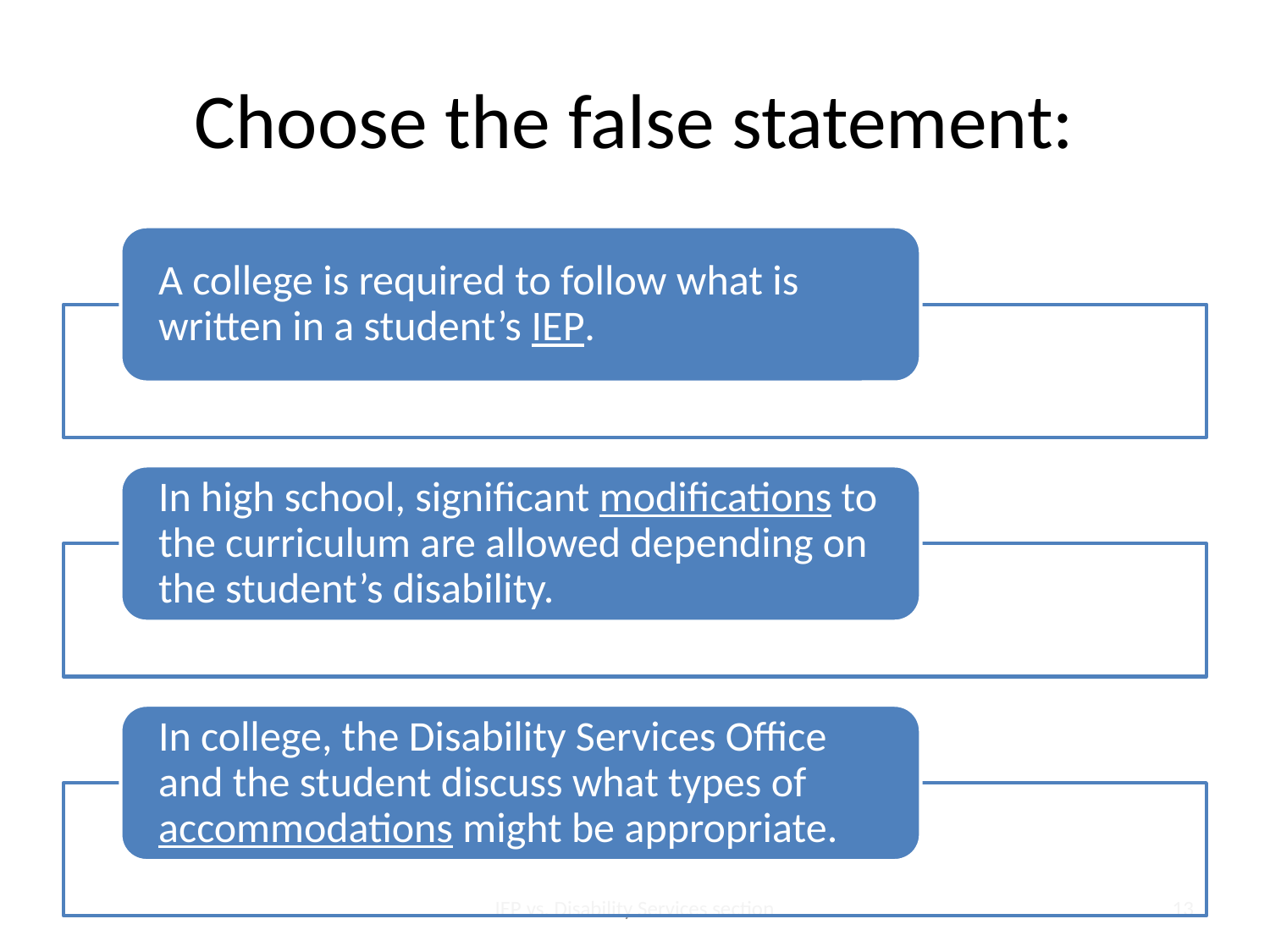

# Choose the false statement:
A college is required to follow what is written in a student’s IEP.
In high school, significant modifications to the curriculum are allowed depending on the student’s disability.
In college, the Disability Services Office and the student discuss what types of accommodations might be appropriate.
IEP vs. Disability Services section
13